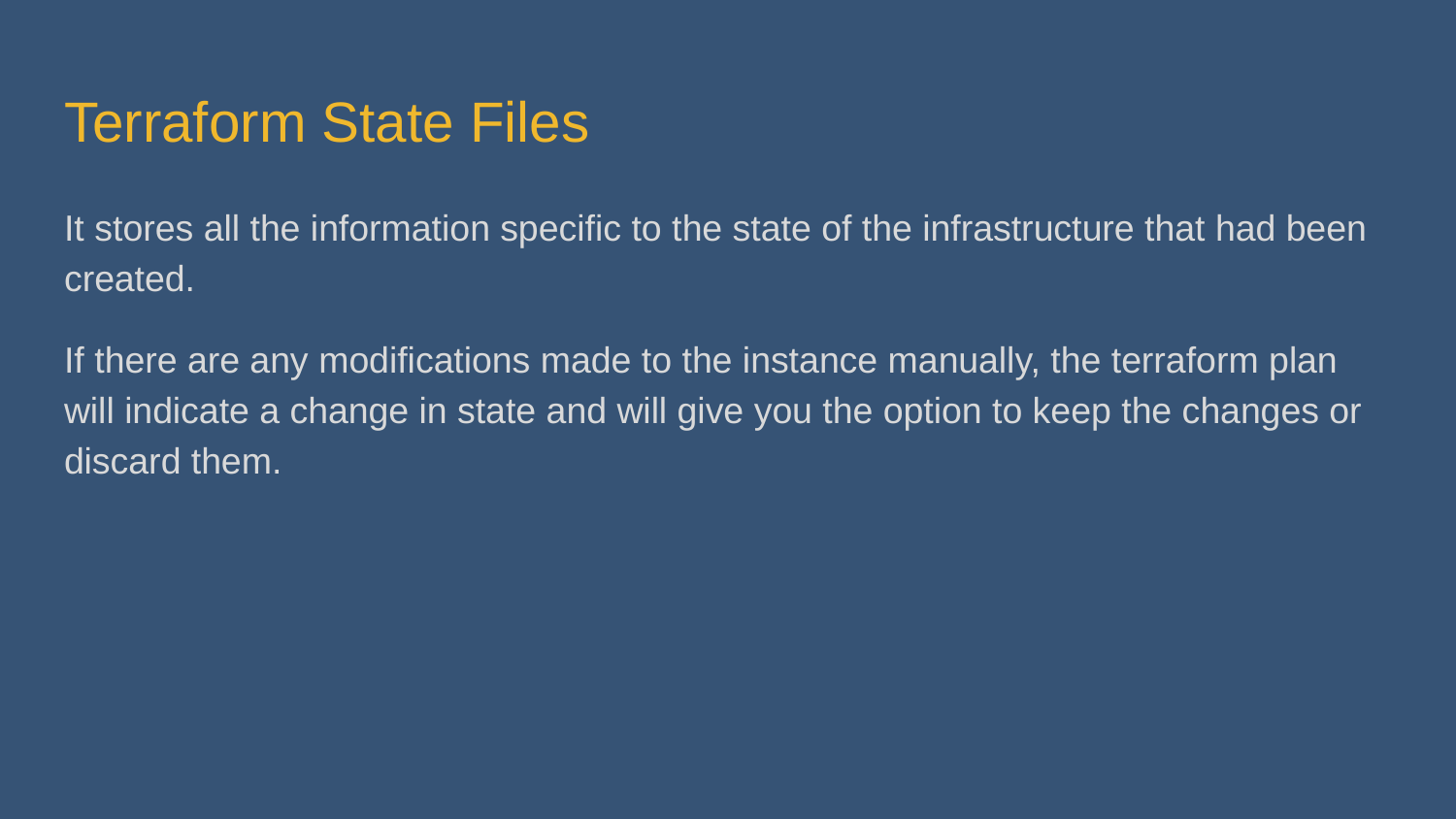

# Terraform State Files
It stores all the information specific to the state of the infrastructure that had been created.
If there are any modifications made to the instance manually, the terraform plan will indicate a change in state and will give you the option to keep the changes or discard them.